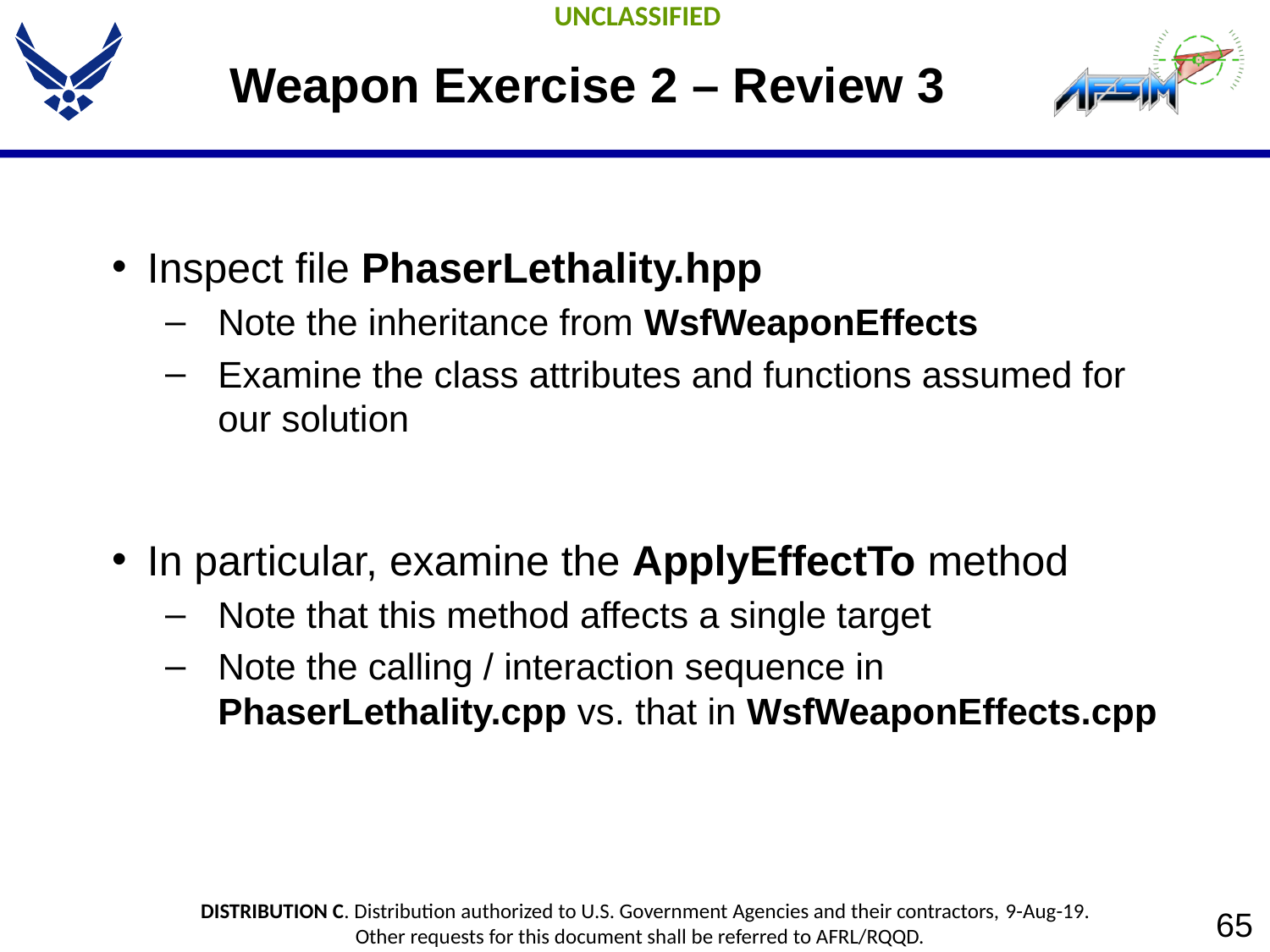

# Weapon Exercise 2 – Review 3
Inspect file PhaserLethality.hpp
Note the inheritance from WsfWeaponEffects
Examine the class attributes and functions assumed for our solution

In particular, examine the ApplyEffectTo method
Note that this method affects a single target
Note the calling / interaction sequence in PhaserLethality.cpp vs. that in WsfWeaponEffects.cpp